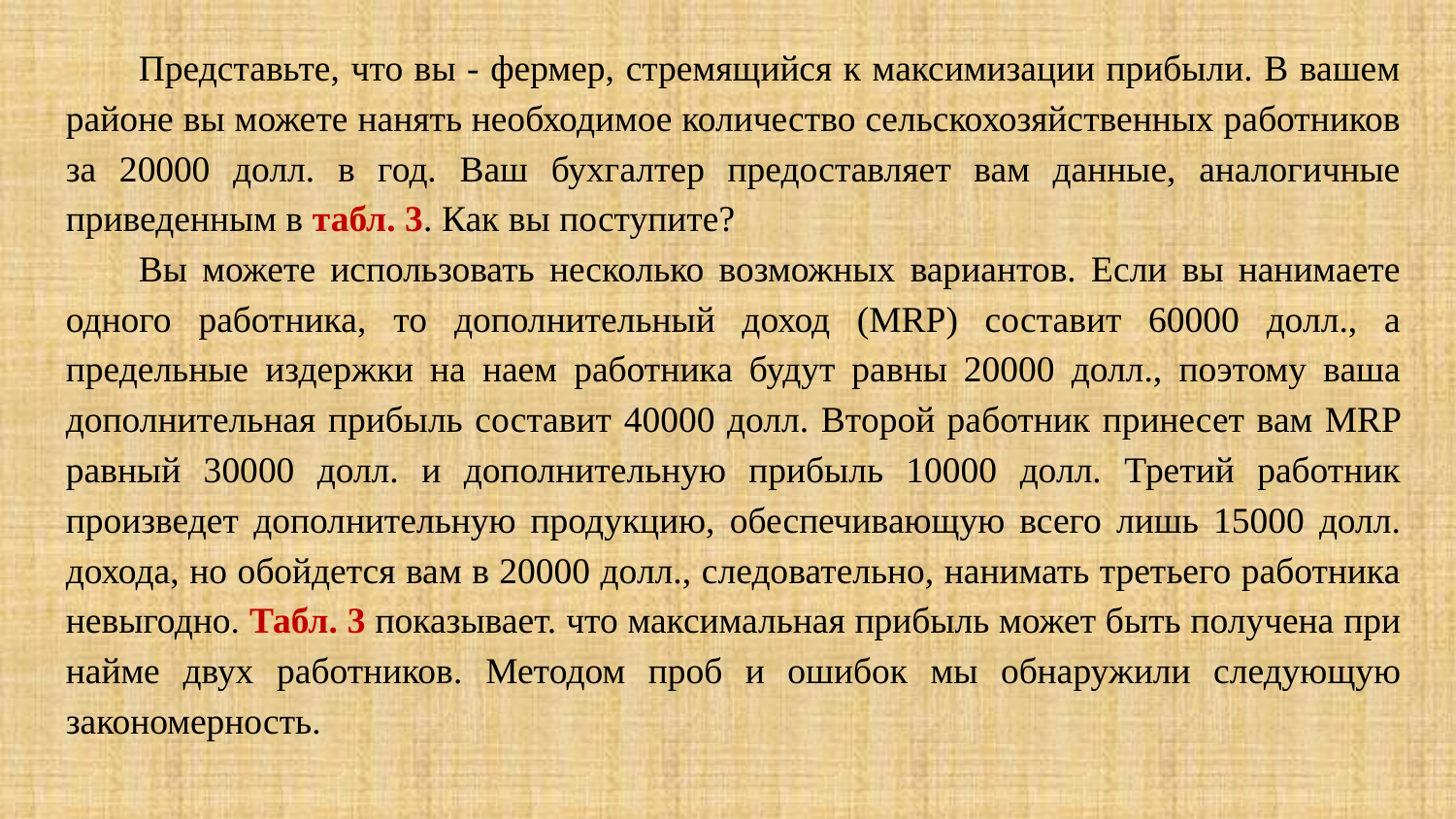

Представьте, что вы - фермер, стремящийся к максимизации прибыли. В вашем районе вы можете нанять необходимое количество сельскохозяйственных работников за 20000 долл. в год. Ваш бухгалтер предоставляет вам данные, аналогичные приведенным в табл. 3. Как вы поступите?
Вы можете использовать несколько возможных вариантов. Если вы нанимаете одного работника, то дополнительный доход (MRP) составит 60000 долл., а предельные издержки на наем работника будут равны 20000 долл., поэтому ваша дополнительная прибыль составит 40000 долл. Второй работник принесет вам MRP равный 30000 долл. и дополнительную прибыль 10000 долл. Третий работник произведет дополнительную продукцию, обеспечивающую всего лишь 15000 долл. дохода, но обойдется вам в 20000 долл., следовательно, нанимать третьего работника невыгодно. Табл. 3 показывает. что максимальная прибыль может быть получена при найме двух работников. Методом проб и ошибок мы обнаружили следующую закономерность.